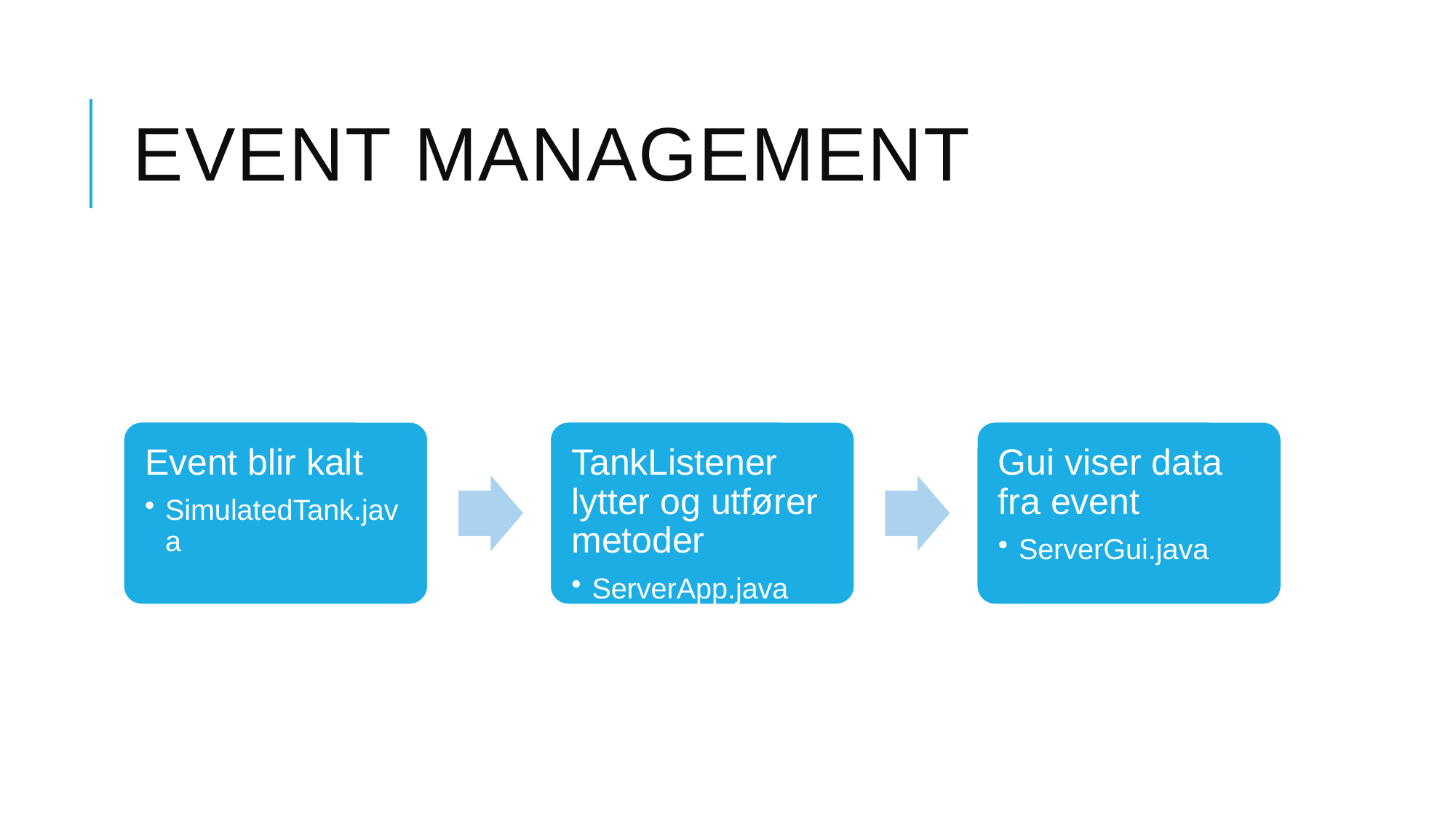

# Event management
Event blir kalt
SimulatedTank.java

TankListener lytter og utfører metoder
ServerApp.java

Gui viser data fra event
ServerGui.java